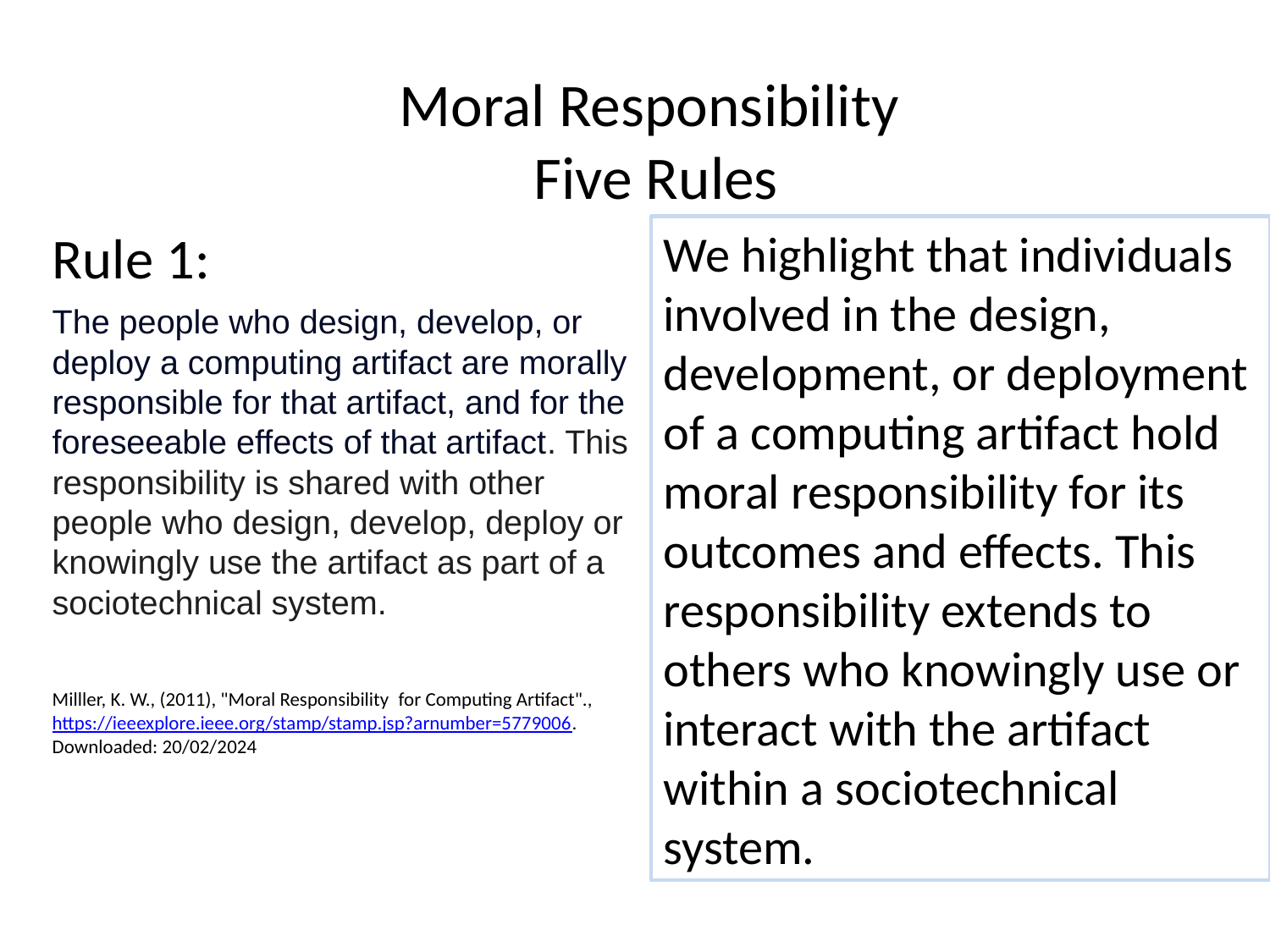

Moral Responsibility 
Five Rules
Rule 1:
The people who design, develop, or deploy a computing artifact are morally responsible for that artifact, and for the foreseeable effects of that artifact. This responsibility is shared with other people who design, develop, deploy or knowingly use the artifact as part of a sociotechnical system.

Milller, K. W., (2011), "Moral Responsibility  for Computing Artifact"., https://ieeexplore.ieee.org/stamp/stamp.jsp?arnumber=5779006. Downloaded: 20/02/2024

We highlight that individuals involved in the design, development, or deployment of a computing artifact hold moral responsibility for its outcomes and effects. This responsibility extends to others who knowingly use or interact with the artifact within a sociotechnical system.